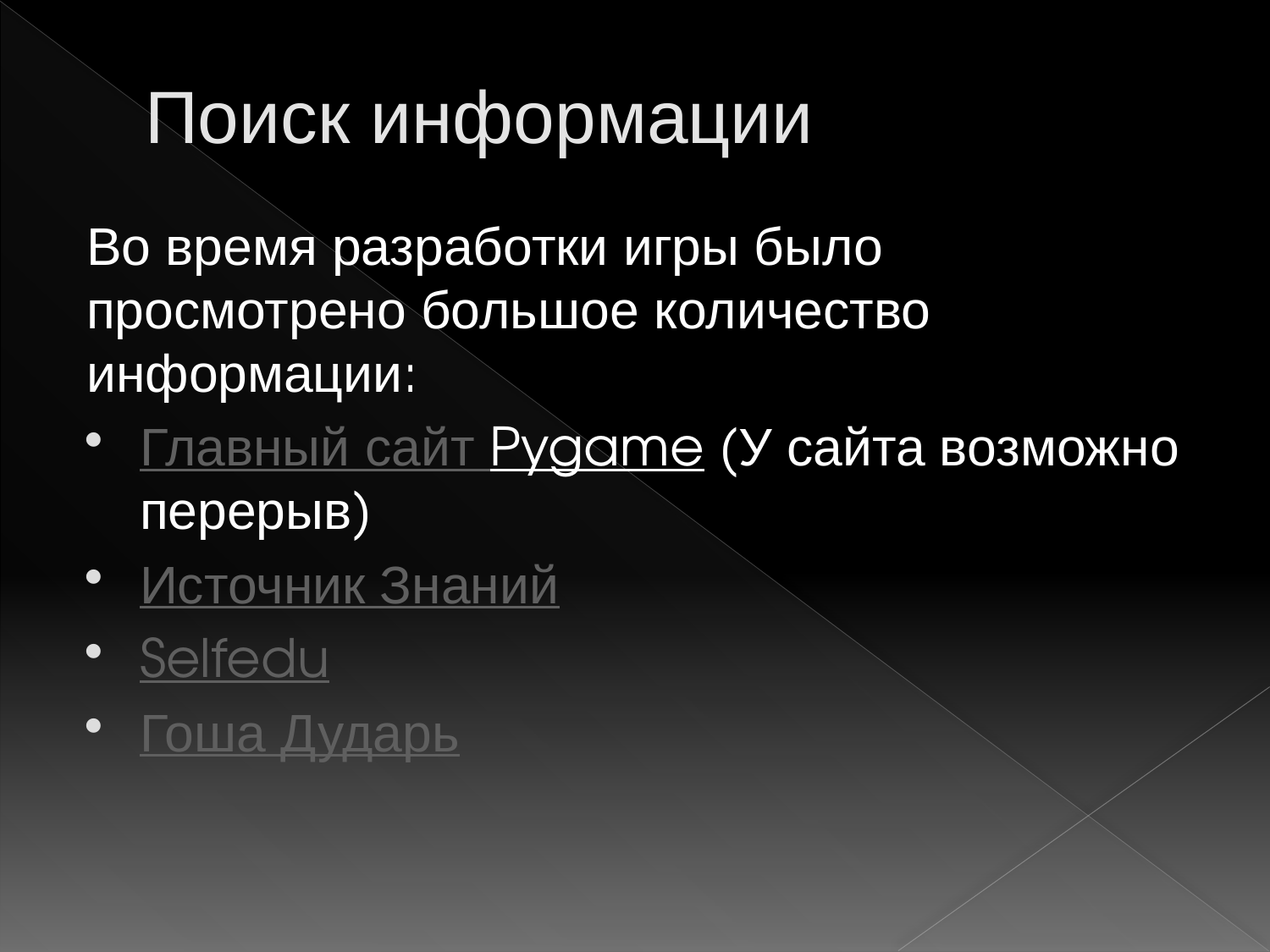

# Поиск информации
Во время разработки игры было просмотрено большое количество информации:
Главный сайт Pygame (У сайта возможно перерыв)
Источник Знаний
Selfedu
Гоша Дударь